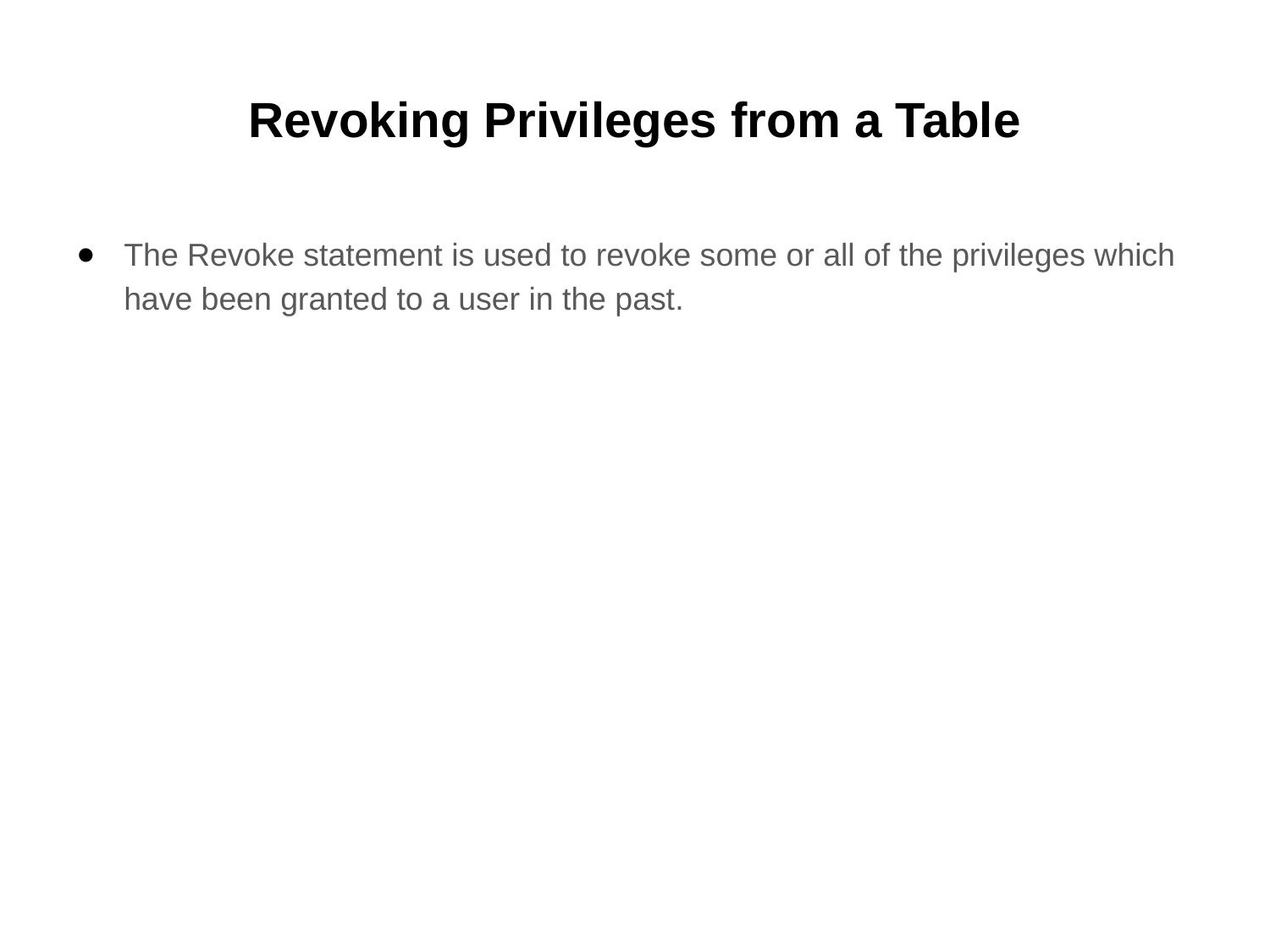

# Revoking Privileges from a Table
The Revoke statement is used to revoke some or all of the privileges which have been granted to a user in the past.